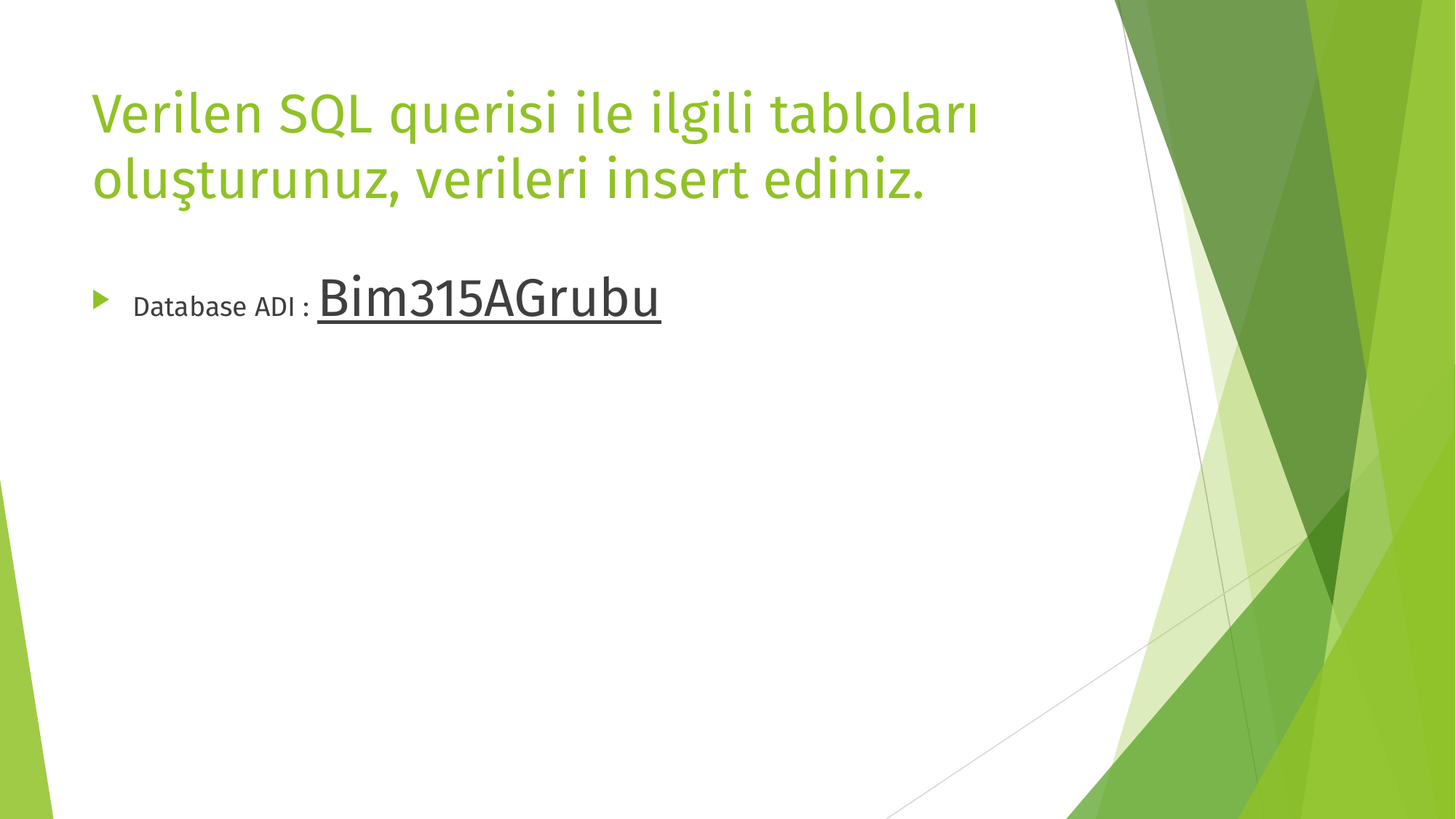

# Verilen SQL querisi ile ilgili tabloları oluşturunuz, verileri insert ediniz.
Database ADI : Bim315AGrubu